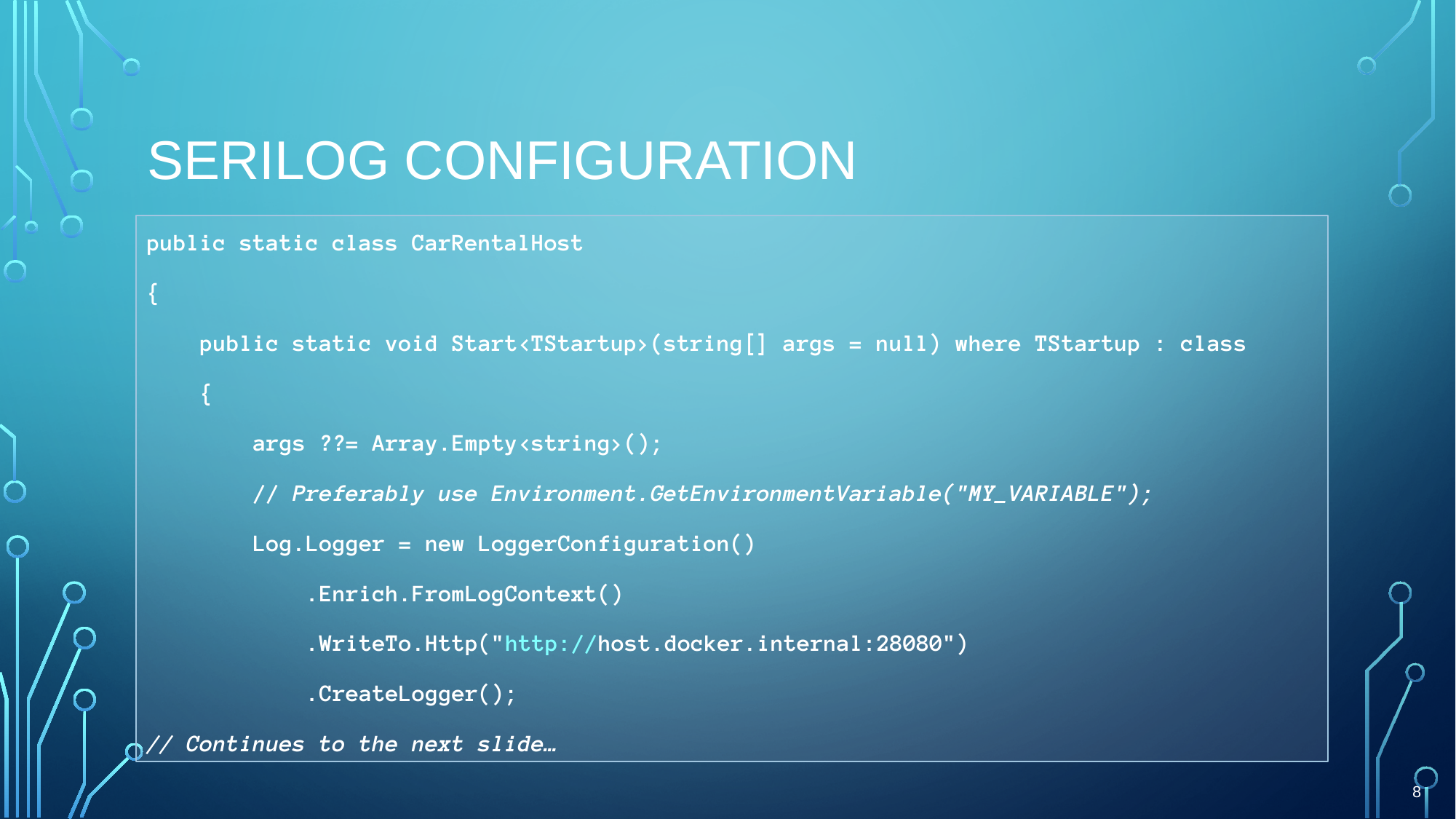

# Serilog Configuration
public static class CarRentalHost
{
    public static void Start<TStartup>(string[] args = null) where TStartup : class
    {
        args ??= Array.Empty<string>();
        // Preferably use Environment.GetEnvironmentVariable("MY_VARIABLE");
        Log.Logger = new LoggerConfiguration()
            .Enrich.FromLogContext()
            .WriteTo.Http("http://host.docker.internal:28080")
            .CreateLogger();
// Continues to the next slide…
8